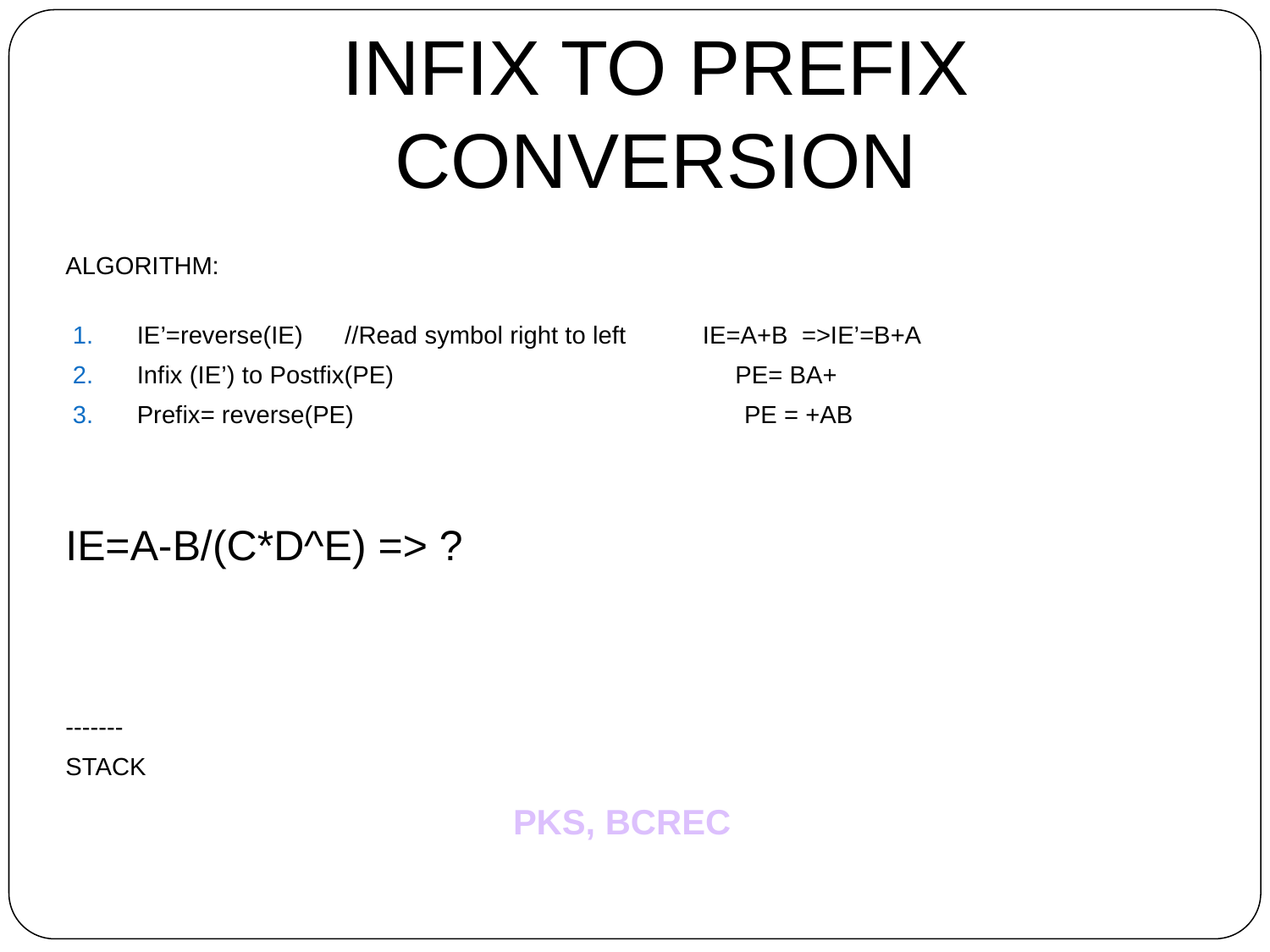

INFIX TO PREFIX CONVERSION
ALGORITHM:

IE’=reverse(IE)      //Read symbol right to left           IE=A+B  =>IE’=B+A
Infix (IE’) to Postfix(PE)                                                 PE= BA+
Prefix= reverse(PE)                                                        PE = +AB

IE=A-B/(C*D^E) => ?

-------
STACK